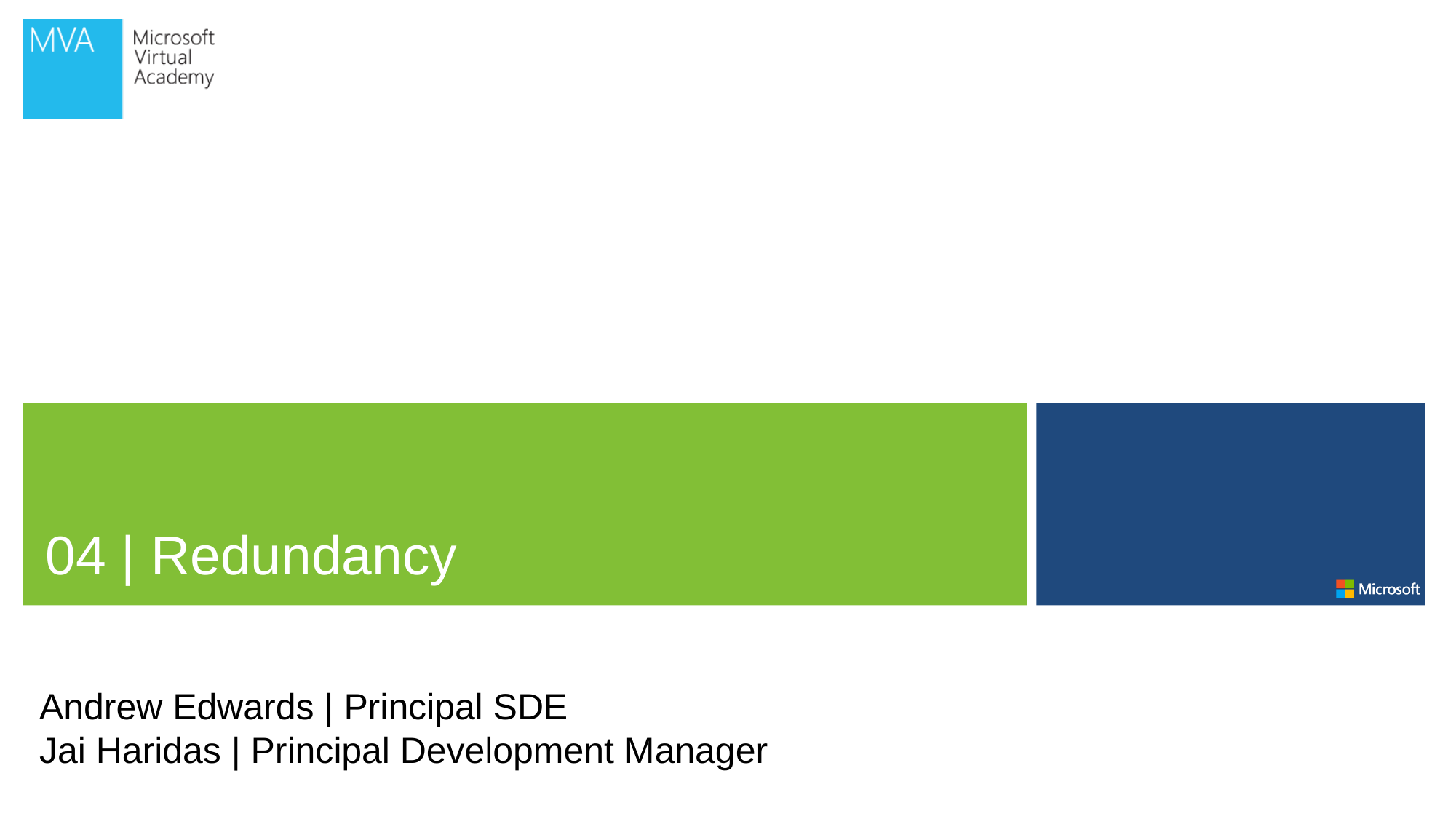

04 | Redundancy
Andrew Edwards | Principal SDE
Jai Haridas | Principal Development Manager